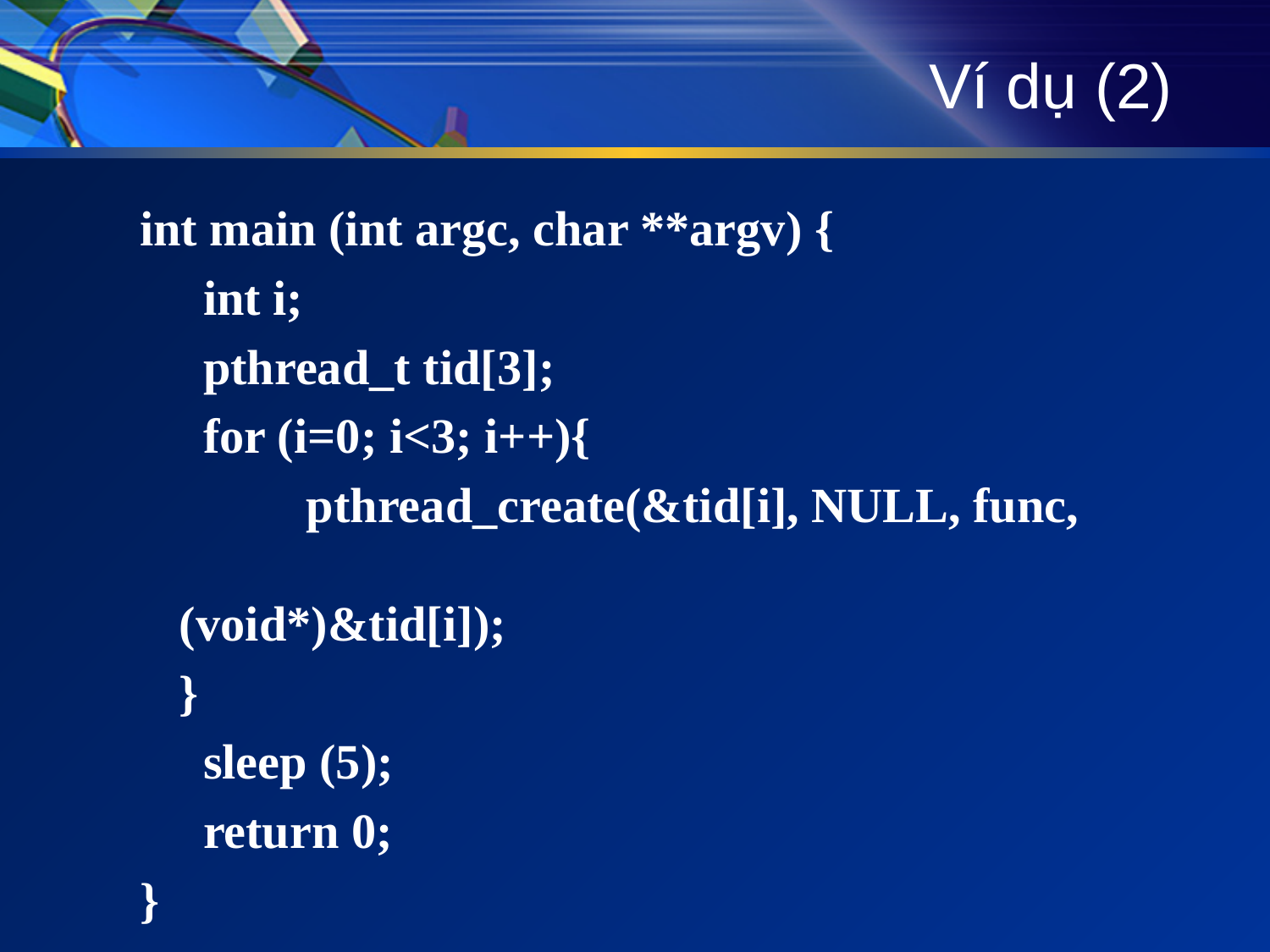

# Ví dụ (2)
int main (int argc, char **argv) {
int i;
pthread_t tid[3];
for (i=0; i<3; i++){
		pthread_create(&tid[i], NULL, func, 						    (void*)&tid[i]);
	}
sleep (5);
return 0;
}